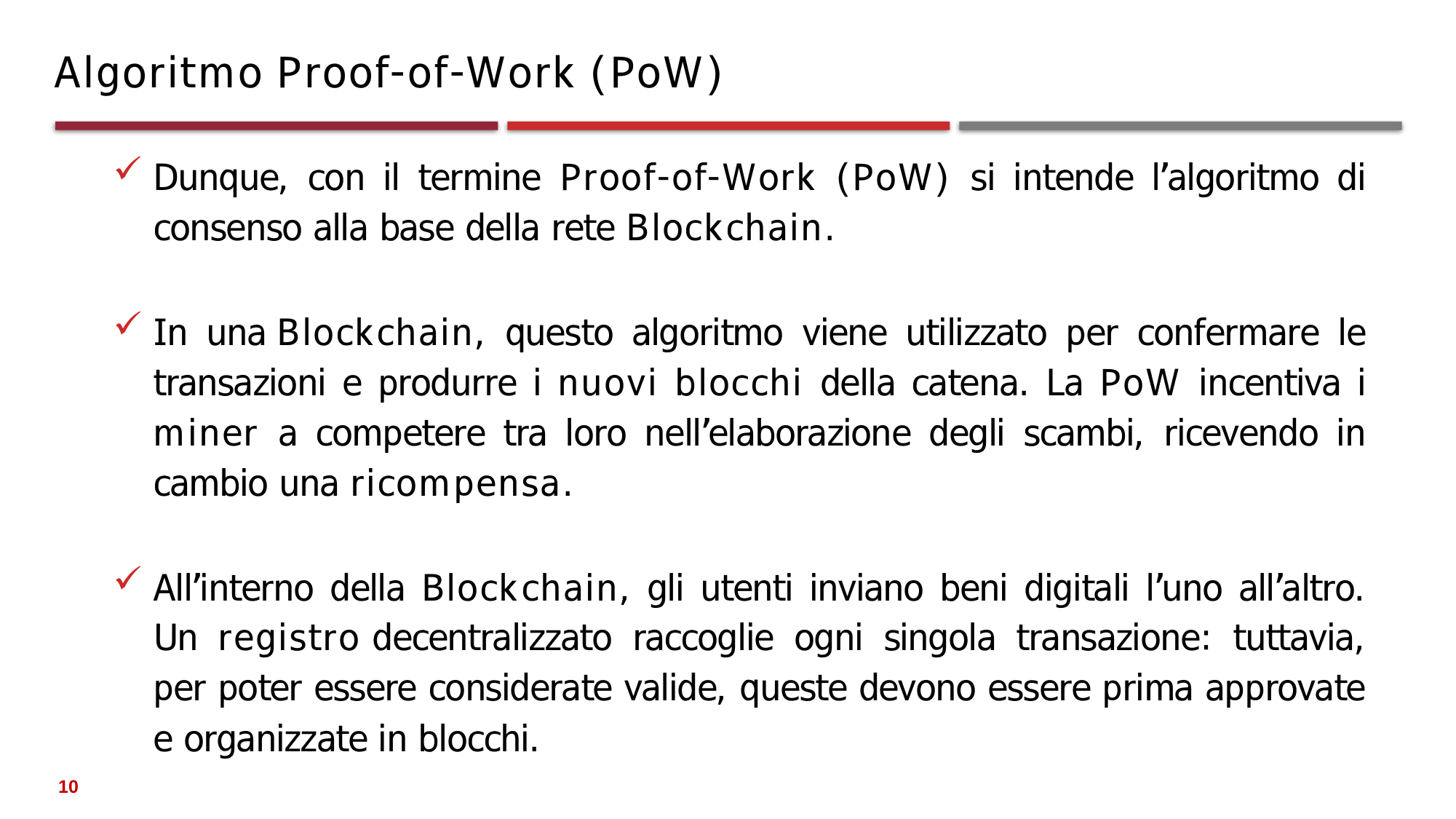

# Algoritmo Proof-of-Work (PoW)
Dunque, con il termine Proof-of-Work (PoW) si intende l’algoritmo di consenso alla base della rete Blockchain.
In una Blockchain, questo algoritmo viene utilizzato per confermare le transazioni e produrre i nuovi blocchi della catena. La PoW incentiva i miner a competere tra loro nell’elaborazione degli scambi, ricevendo in cambio una ricompensa.
All’interno della Blockchain, gli utenti inviano beni digitali l’uno all’altro. Un registro decentralizzato raccoglie ogni singola transazione: tuttavia, per poter essere considerate valide, queste devono essere prima approvate e organizzate in blocchi.

10